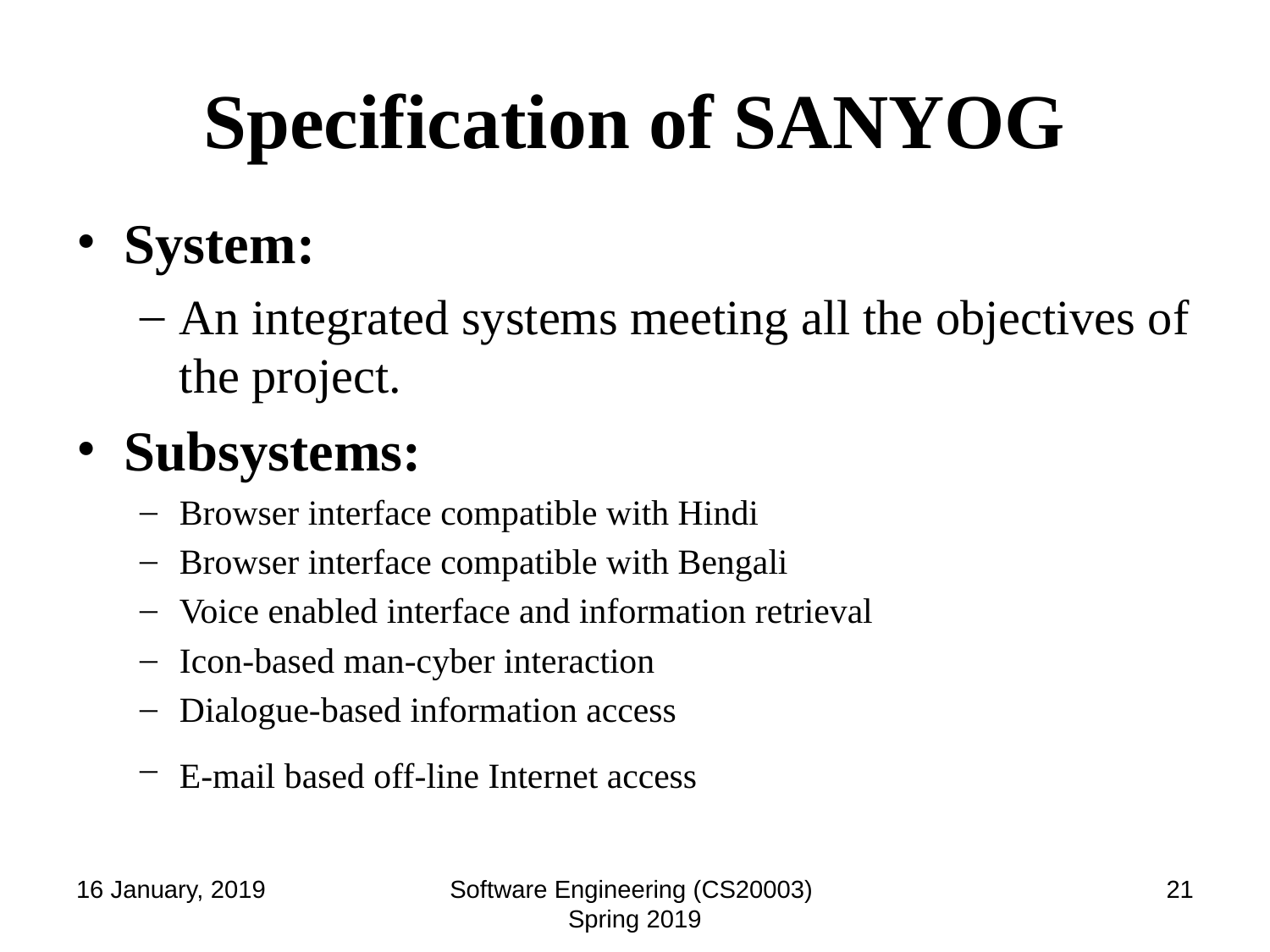

# Specification of SANYOG
System:
An integrated systems meeting all the objectives of the project.
Subsystems:
Browser interface compatible with Hindi
Browser interface compatible with Bengali
Voice enabled interface and information retrieval
Icon-based man-cyber interaction
Dialogue-based information access
E-mail based off-line Internet access
16 January, 2019
Software Engineering (CS20003)  Spring 2019
21